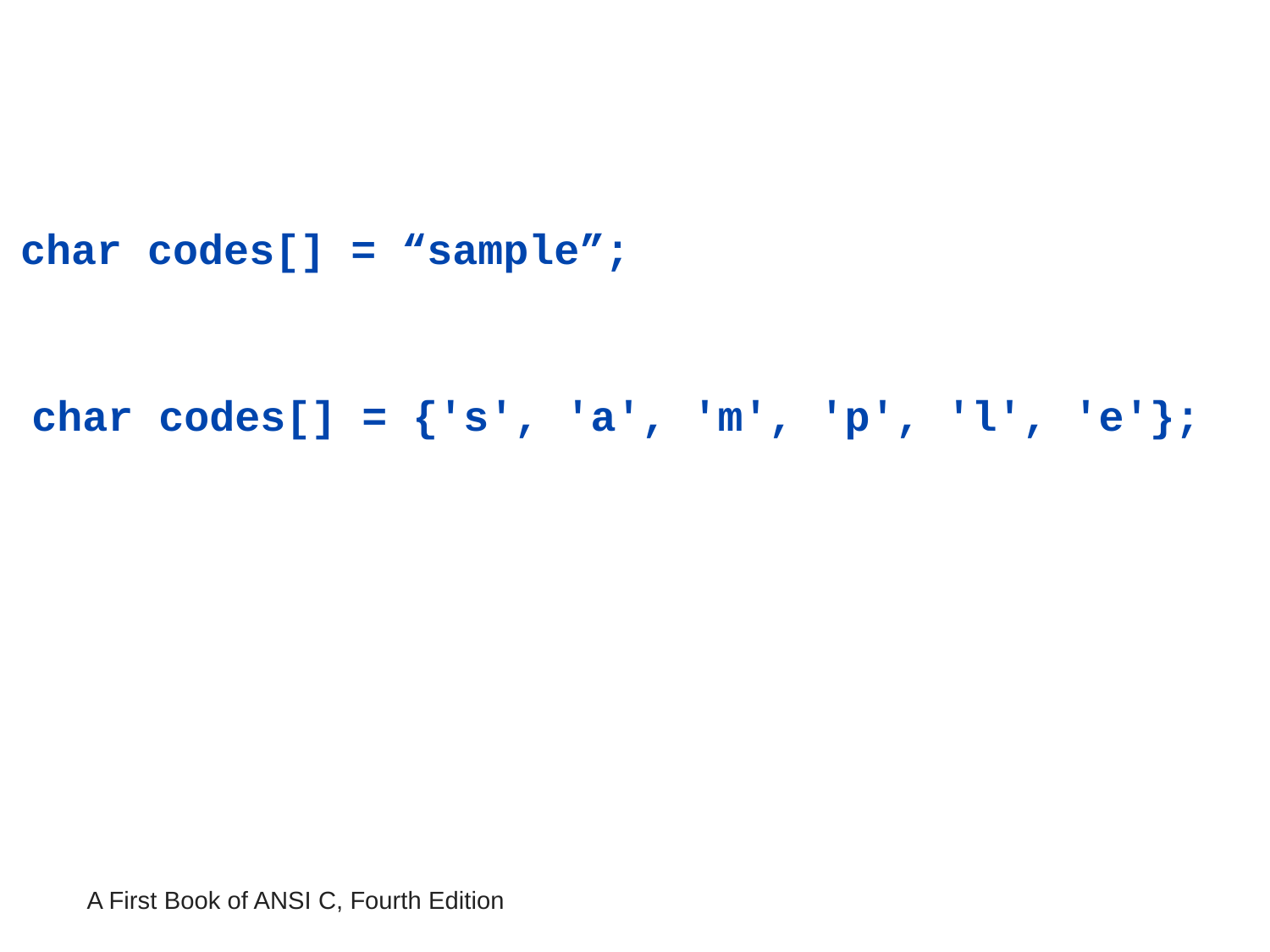

char codes[] = “sample”;
char codes[] = {'s', 'a', 'm', 'p', 'l', 'e'};

A First Book of ANSI C, Fourth Edition
4